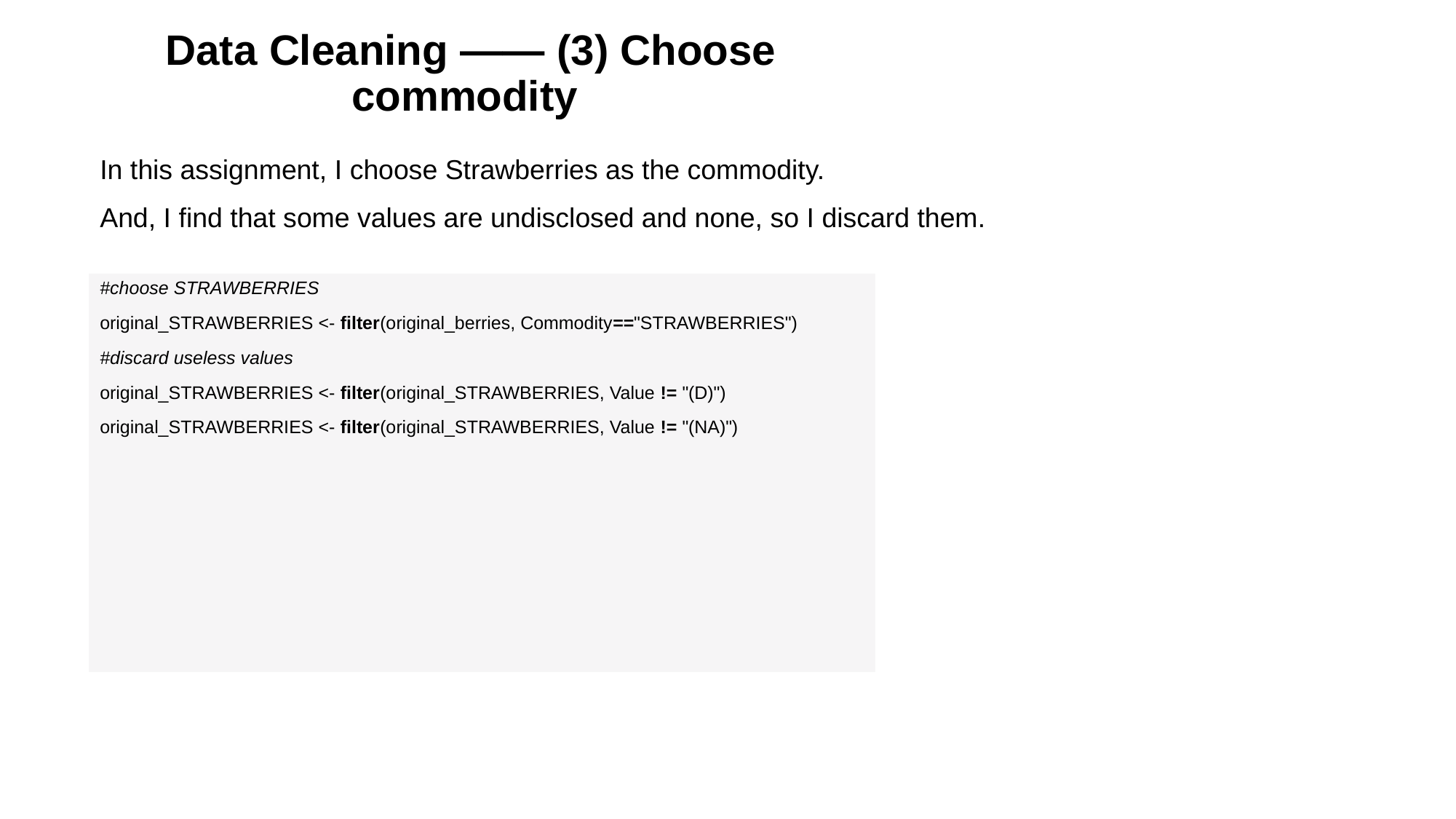

# Data Cleaning —— (3) Choose commodity
In this assignment, I choose Strawberries as the commodity.
And, I find that some values are undisclosed and none, so I discard them.
#choose STRAWBERRIES
original_STRAWBERRIES <- filter(original_berries, Commodity=="STRAWBERRIES")
#discard useless values
original_STRAWBERRIES <- filter(original_STRAWBERRIES, Value != "(D)")
original_STRAWBERRIES <- filter(original_STRAWBERRIES, Value != "(NA)")